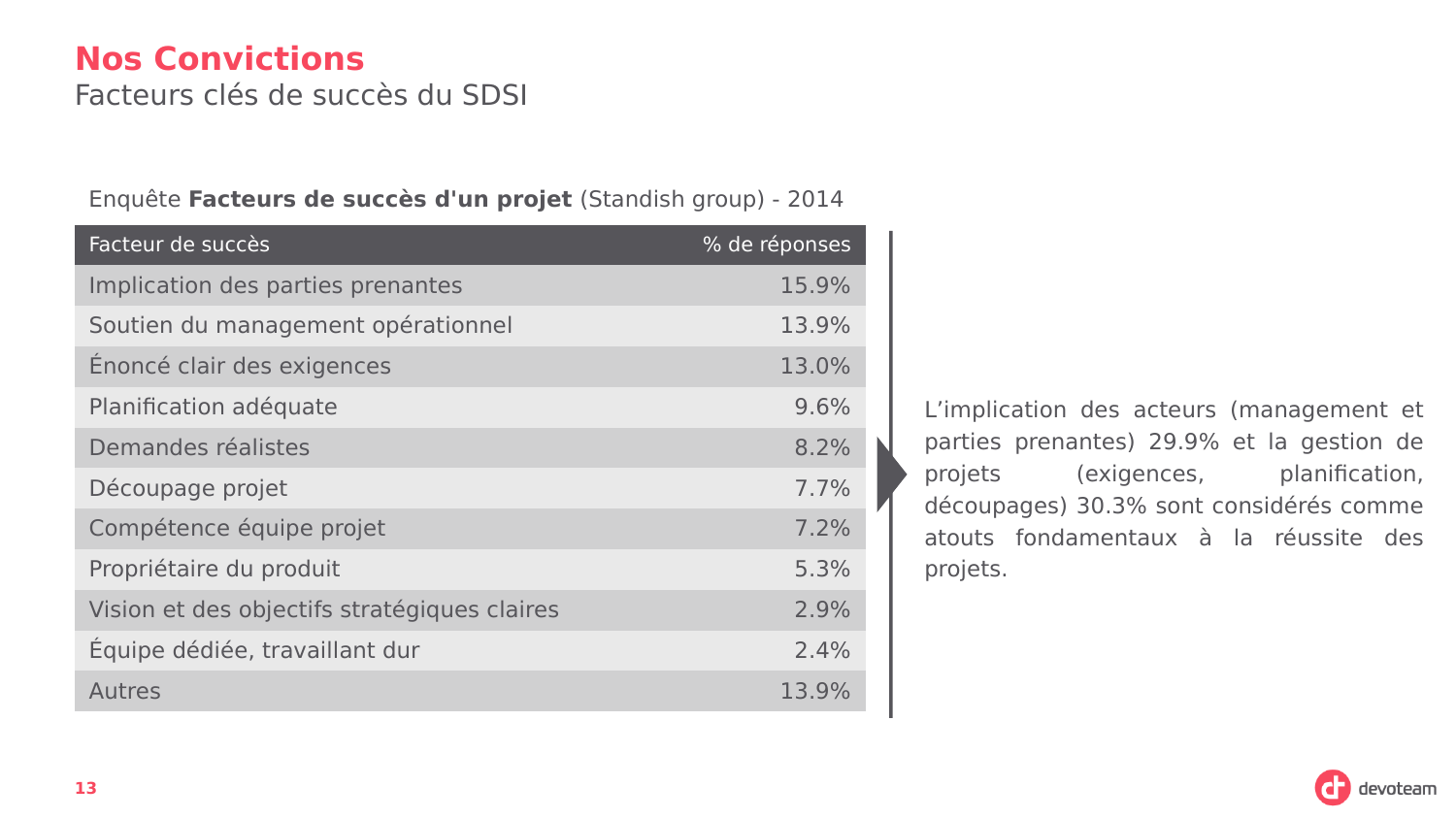

# Nos Convictions
Facteurs clés de succès du SDSI

Enquête Facteurs de succès d'un projet (Standish group) - 2014
| Facteur de succès | % de réponses |
| --- | --- |
| Implication des parties prenantes | 15.9% |
| Soutien du management opérationnel | 13.9% |
| Énoncé clair des exigences | 13.0% |
| Planification adéquate | 9.6% |
| Demandes réalistes | 8.2% |
| Découpage projet | 7.7% |
| Compétence équipe projet | 7.2% |
| Propriétaire du produit | 5.3% |
| Vision et des objectifs stratégiques claires | 2.9% |
| Équipe dédiée, travaillant dur | 2.4% |
| Autres | 13.9% |

L’implication des acteurs (management et parties prenantes) 29.9% et la gestion de projets (exigences, planification, découpages) 30.3% sont considérés comme atouts fondamentaux à la réussite des projets.

13